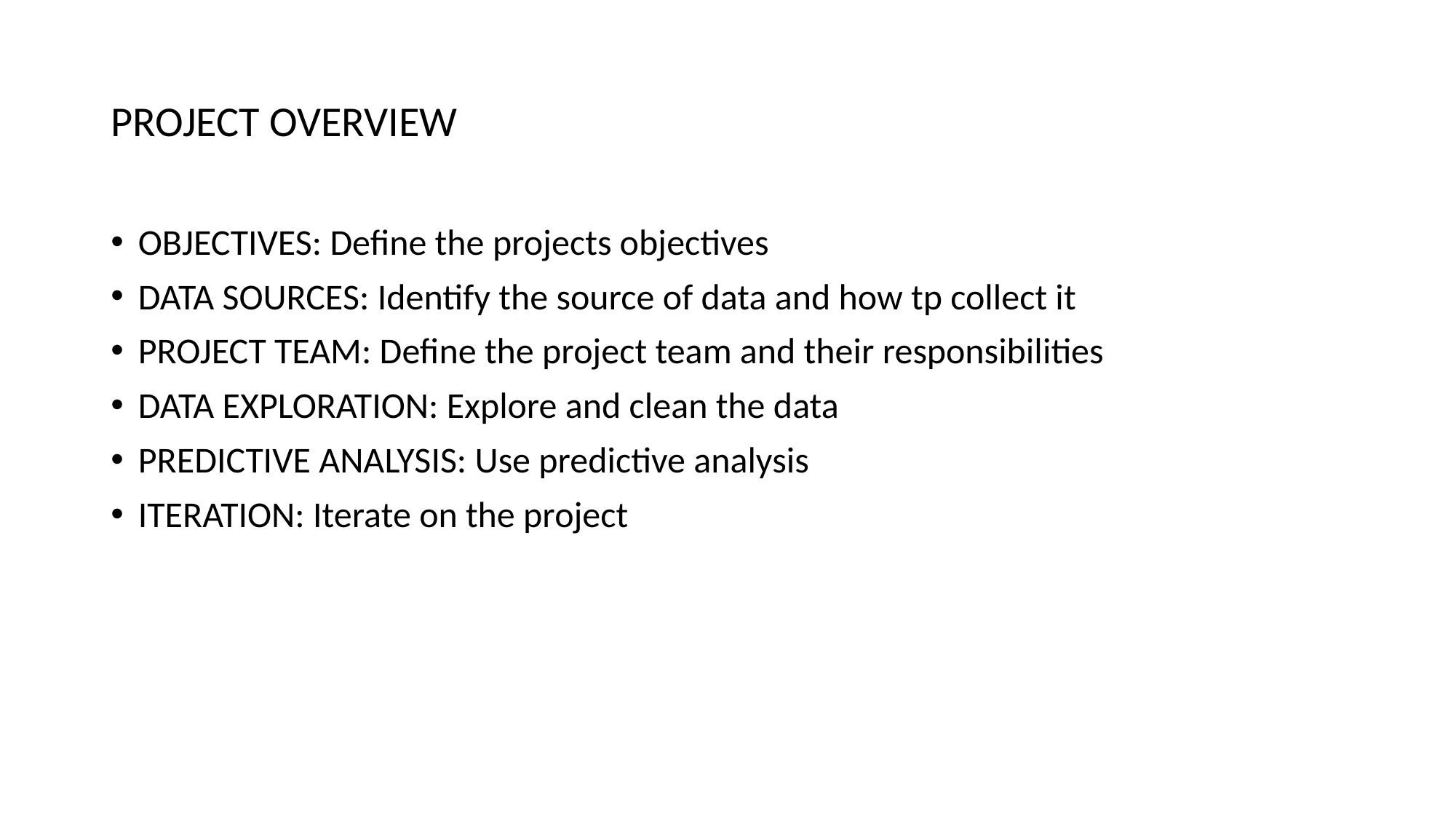

# PROJECT OVERVIEW
OBJECTIVES: Define the projects objectives
DATA SOURCES: Identify the source of data and how tp collect it
PROJECT TEAM: Define the project team and their responsibilities
DATA EXPLORATION: Explore and clean the data
PREDICTIVE ANALYSIS: Use predictive analysis
ITERATION: Iterate on the project